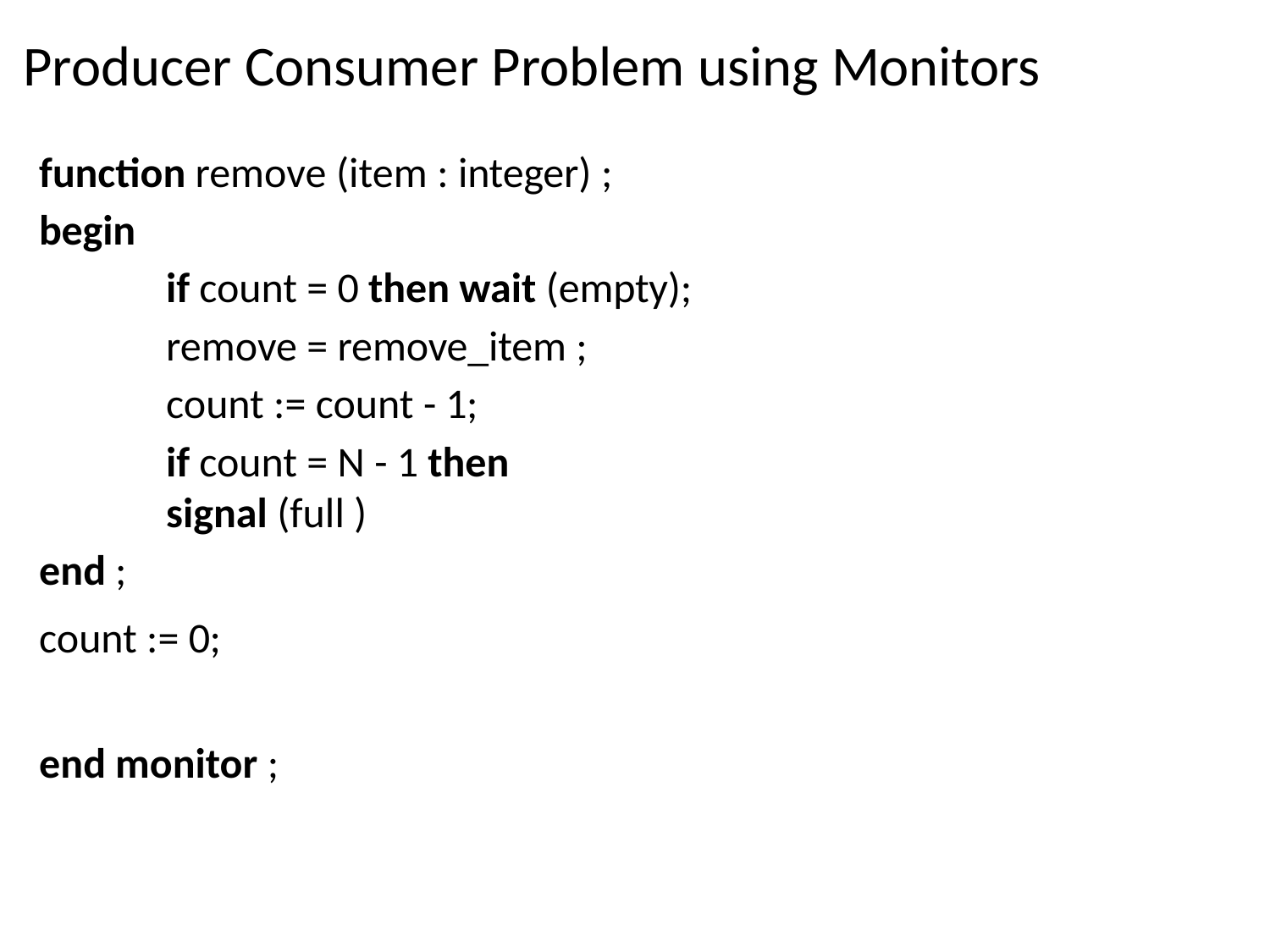

# Producer Consumer Problem using Monitors
function remove (item : integer) ;
begin
if count = 0 then wait (empty);
remove = remove_item ; count := count - 1;
if count = N - 1 then signal (full )
end ;
count := 0;

end monitor ;